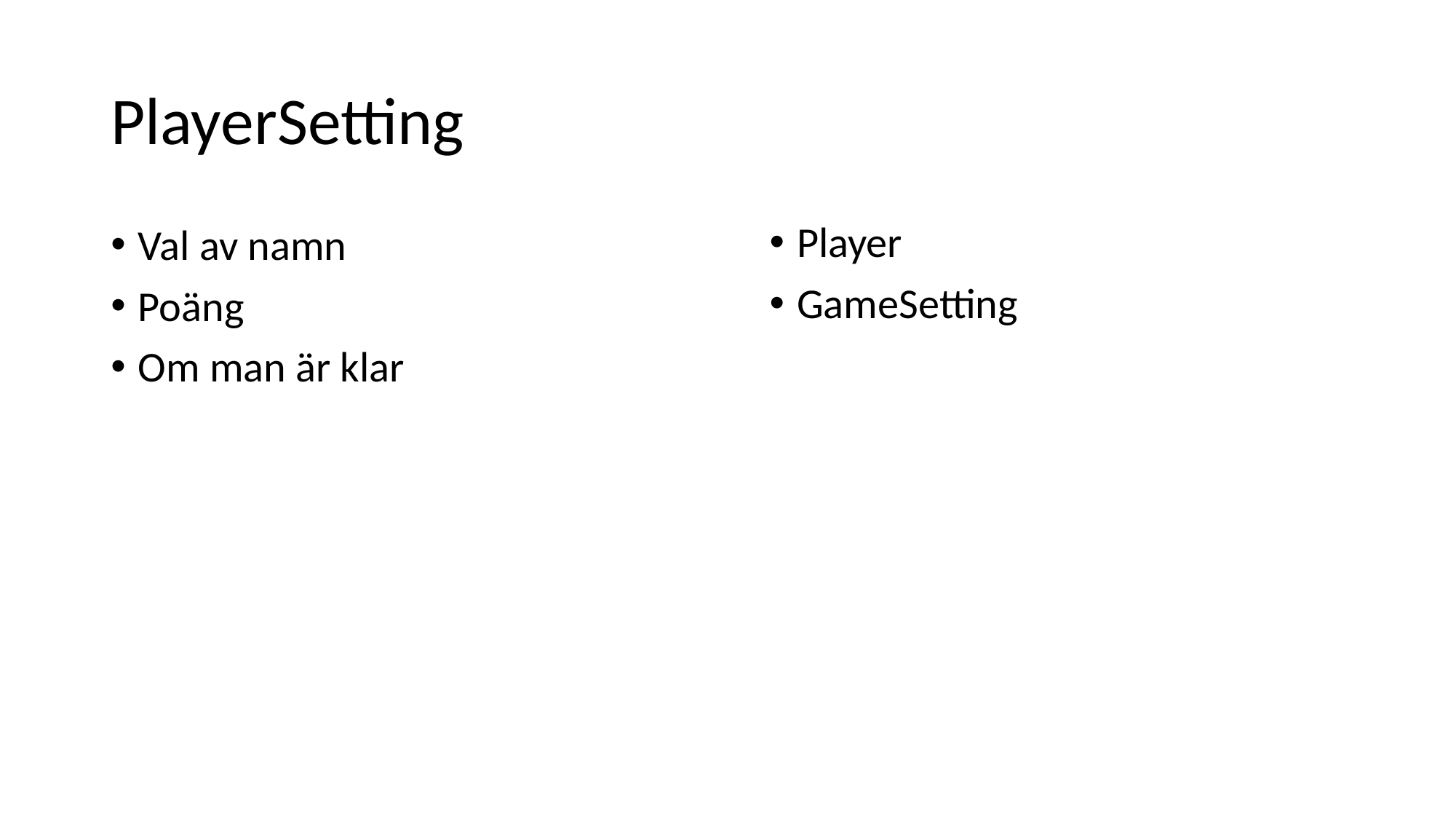

# PlayerSetting
Player
GameSetting

Val av namn
Poäng
Om man är klar